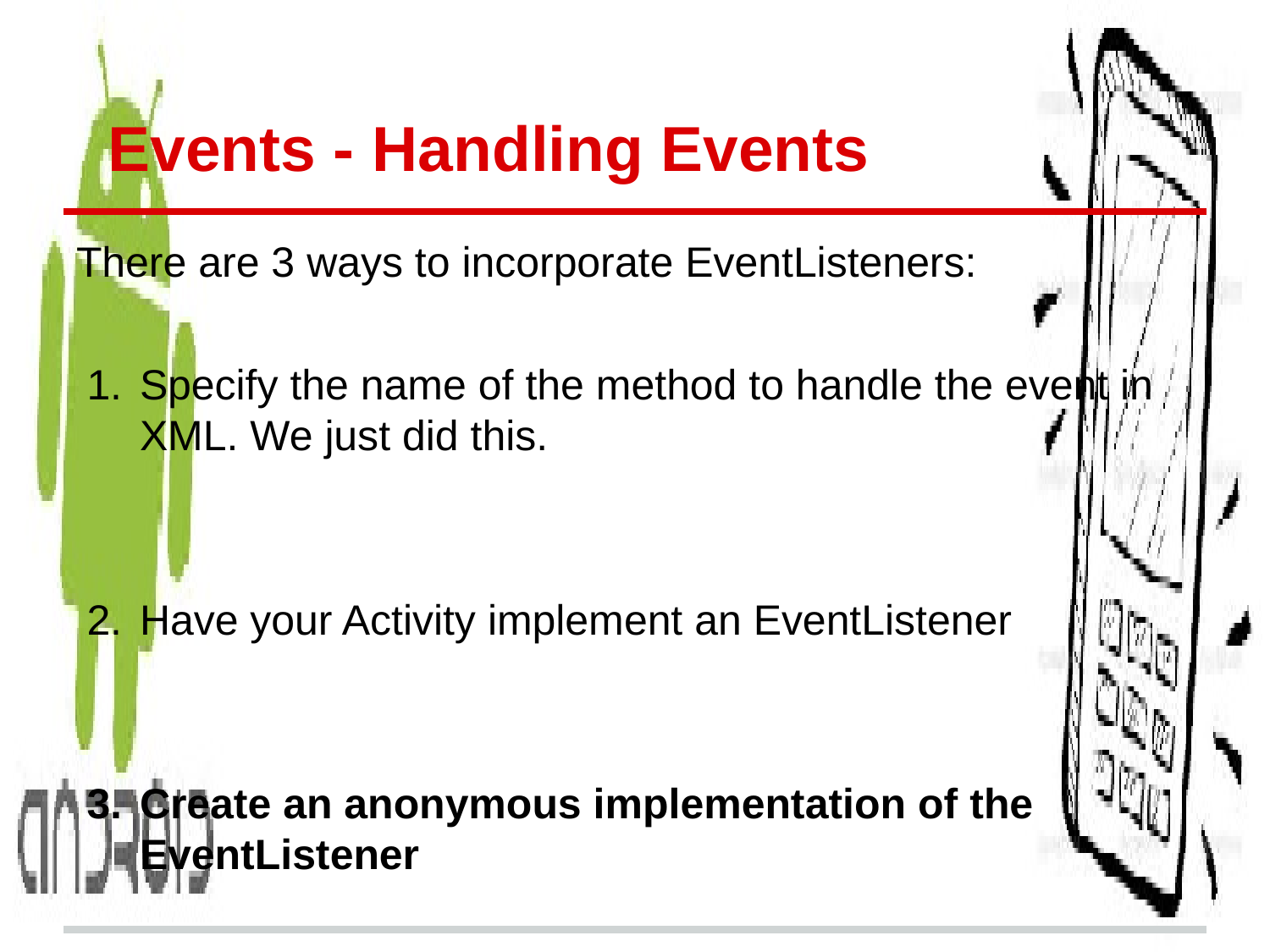

# Events - Handling Events
There are 3 ways to incorporate EventListeners:

Specify the name of the method to handle the event in XML. We just did this.

Have your Activity implement an EventListener

Create an anonymous implementation of the EventListener